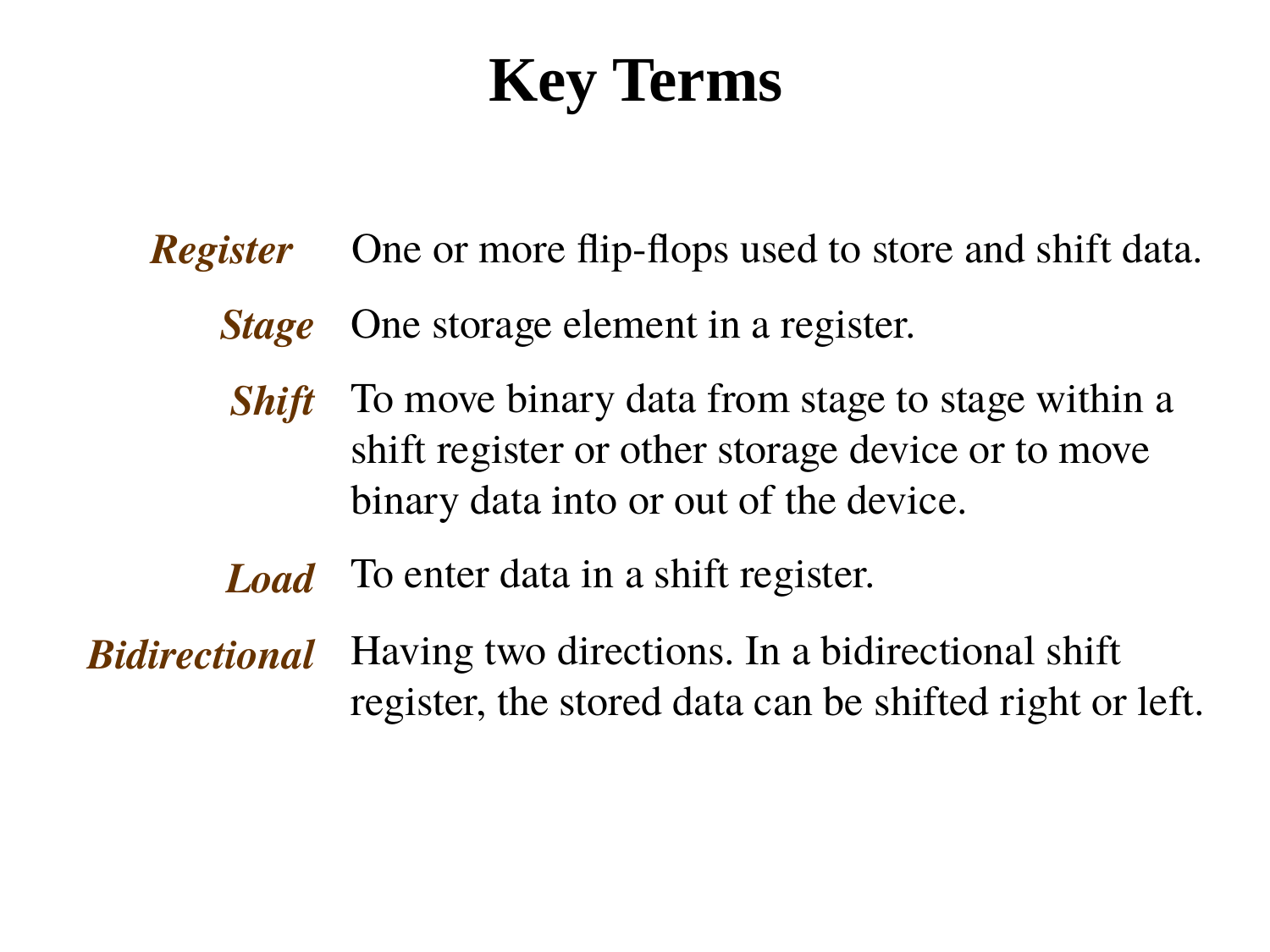

Key Terms

One or more flip-flops used to store and shift data.
Register

Stage

Shift

Load

Bidirectional
One storage element in a register.
To move binary data from stage to stage within a shift register or other storage device or to move binary data into or out of the device.
To enter data in a shift register.
Having two directions. In a bidirectional shift register, the stored data can be shifted right or left.